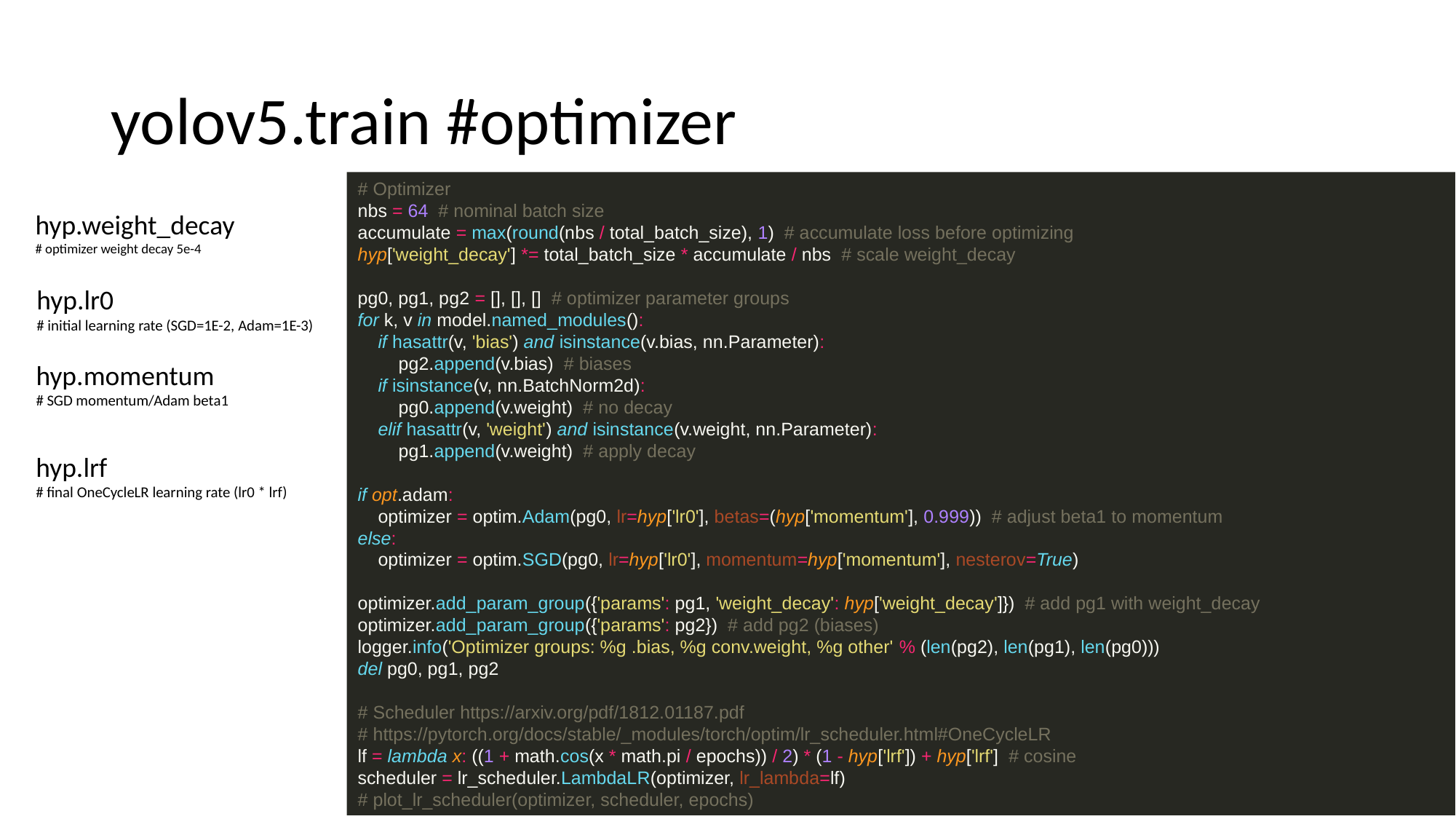

# yolov5.train #optimizer
# Optimizer nbs = 64  # nominal batch size accumulate = max(round(nbs / total_batch_size), 1)  # accumulate loss before optimizing hyp['weight_decay'] *= total_batch_size * accumulate / nbs  # scale weight_decay pg0, pg1, pg2 = [], [], []  # optimizer parameter groups for k, v in model.named_modules(): if hasattr(v, 'bias') and isinstance(v.bias, nn.Parameter): pg2.append(v.bias)  # biases if isinstance(v, nn.BatchNorm2d): pg0.append(v.weight)  # no decay elif hasattr(v, 'weight') and isinstance(v.weight, nn.Parameter): pg1.append(v.weight)  # apply decay if opt.adam: optimizer = optim.Adam(pg0, lr=hyp['lr0'], betas=(hyp['momentum'], 0.999))  # adjust beta1 to momentum else: optimizer = optim.SGD(pg0, lr=hyp['lr0'], momentum=hyp['momentum'], nesterov=True) optimizer.add_param_group({'params': pg1, 'weight_decay': hyp['weight_decay']})  # add pg1 with weight_decay optimizer.add_param_group({'params': pg2})  # add pg2 (biases) logger.info('Optimizer groups: %g .bias, %g conv.weight, %g other' % (len(pg2), len(pg1), len(pg0))) del pg0, pg1, pg2 # Scheduler https://arxiv.org/pdf/1812.01187.pdf # https://pytorch.org/docs/stable/_modules/torch/optim/lr_scheduler.html#OneCycleLR lf = lambda x: ((1 + math.cos(x * math.pi / epochs)) / 2) * (1 - hyp['lrf']) + hyp['lrf']  # cosine scheduler = lr_scheduler.LambdaLR(optimizer, lr_lambda=lf) # plot_lr_scheduler(optimizer, scheduler, epochs)
hyp.weight_decay
# optimizer weight decay 5e-4

hyp.lr0
# initial learning rate (SGD=1E-2, Adam=1E-3)

hyp.momentum
# SGD momentum/Adam beta1

hyp.lrf
# final OneCycleLR learning rate (lr0 * lrf)